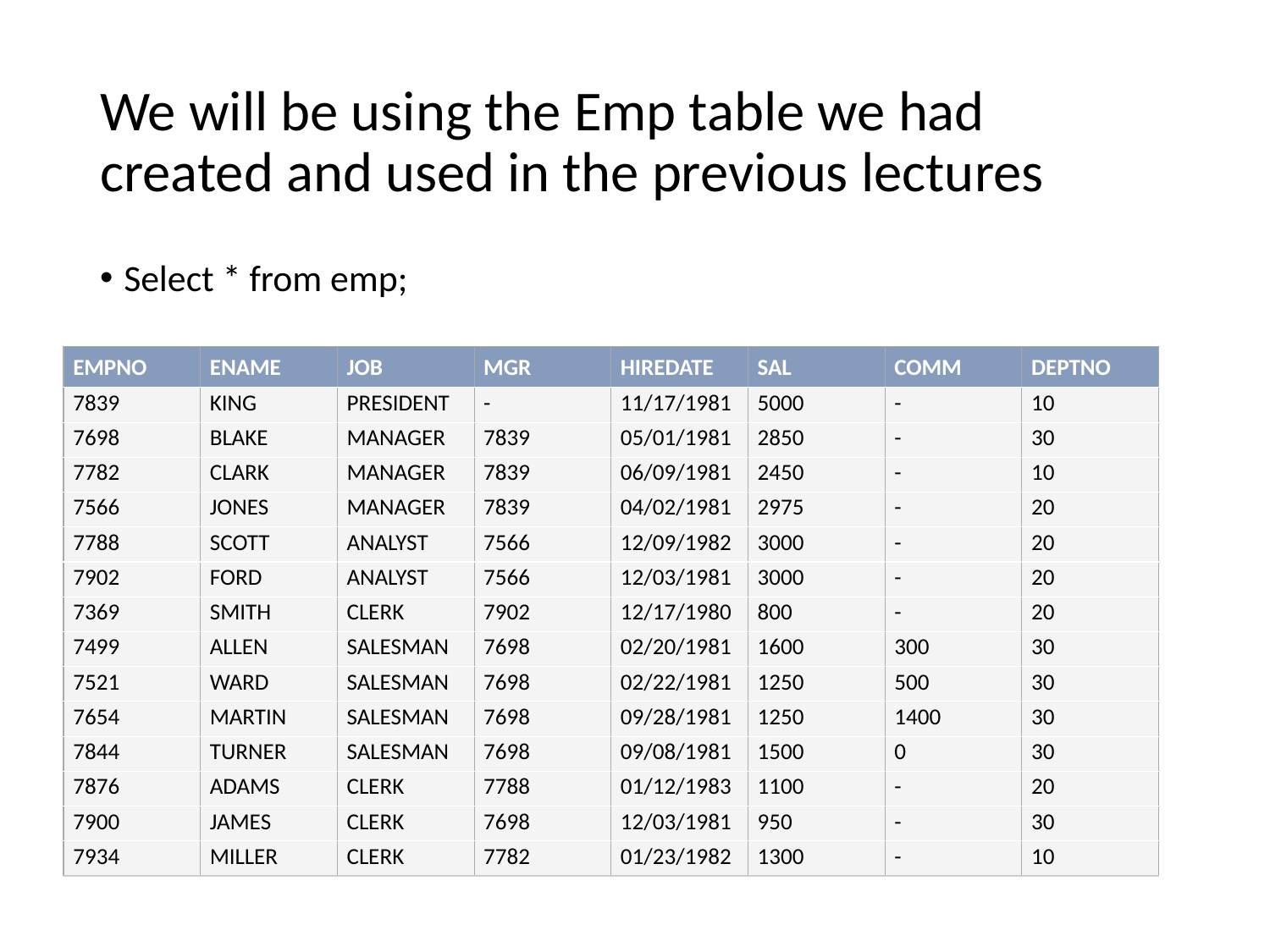

# We will be using the Emp table we had created and used in the previous lectures
Select * from emp;

| EMPNO | ENAME | JOB | MGR | HIREDATE | SAL | COMM | DEPTNO |
| --- | --- | --- | --- | --- | --- | --- | --- |
| 7839 | KING | PRESIDENT | - | 11/17/1981 | 5000 | - | 10 |
| 7698 | BLAKE | MANAGER | 7839 | 05/01/1981 | 2850 | - | 30 |
| 7782 | CLARK | MANAGER | 7839 | 06/09/1981 | 2450 | - | 10 |
| 7566 | JONES | MANAGER | 7839 | 04/02/1981 | 2975 | - | 20 |
| 7788 | SCOTT | ANALYST | 7566 | 12/09/1982 | 3000 | - | 20 |
| 7902 | FORD | ANALYST | 7566 | 12/03/1981 | 3000 | - | 20 |
| 7369 | SMITH | CLERK | 7902 | 12/17/1980 | 800 | - | 20 |
| 7499 | ALLEN | SALESMAN | 7698 | 02/20/1981 | 1600 | 300 | 30 |
| 7521 | WARD | SALESMAN | 7698 | 02/22/1981 | 1250 | 500 | 30 |
| 7654 | MARTIN | SALESMAN | 7698 | 09/28/1981 | 1250 | 1400 | 30 |
| 7844 | TURNER | SALESMAN | 7698 | 09/08/1981 | 1500 | 0 | 30 |
| 7876 | ADAMS | CLERK | 7788 | 01/12/1983 | 1100 | - | 20 |
| 7900 | JAMES | CLERK | 7698 | 12/03/1981 | 950 | - | 30 |
| 7934 | MILLER | CLERK | 7782 | 01/23/1982 | 1300 | - | 10 |